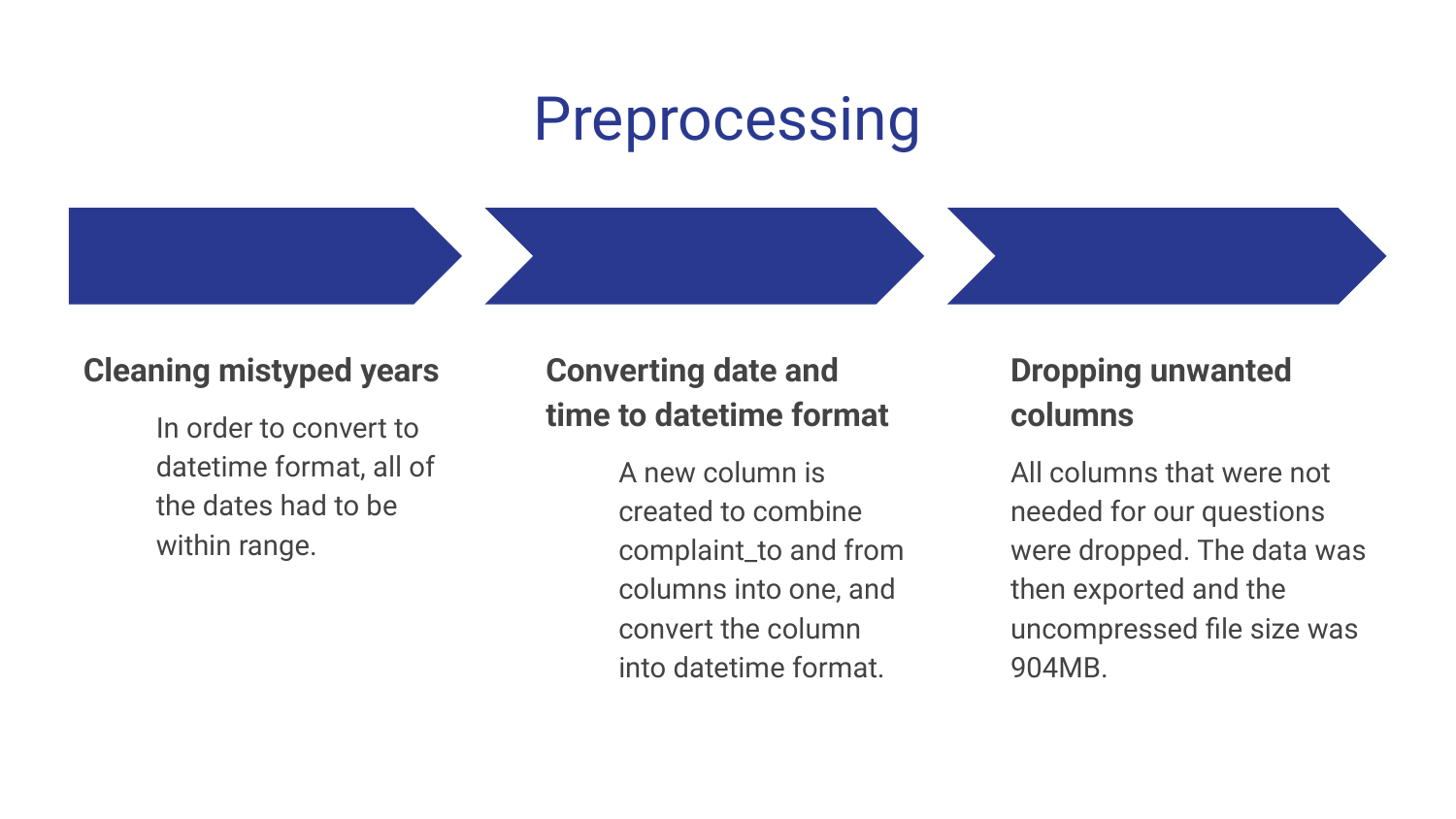

# Preprocessing

Cleaning mistyped years
In order to convert to datetime format, all of the dates had to be within range.
Converting date and time to datetime format
A new column is created to combine complaint_to and from columns into one, and convert the column into datetime format.
Dropping unwanted columns
All columns that were not needed for our questions were dropped. The data was then exported and the uncompressed file size was 904MB.